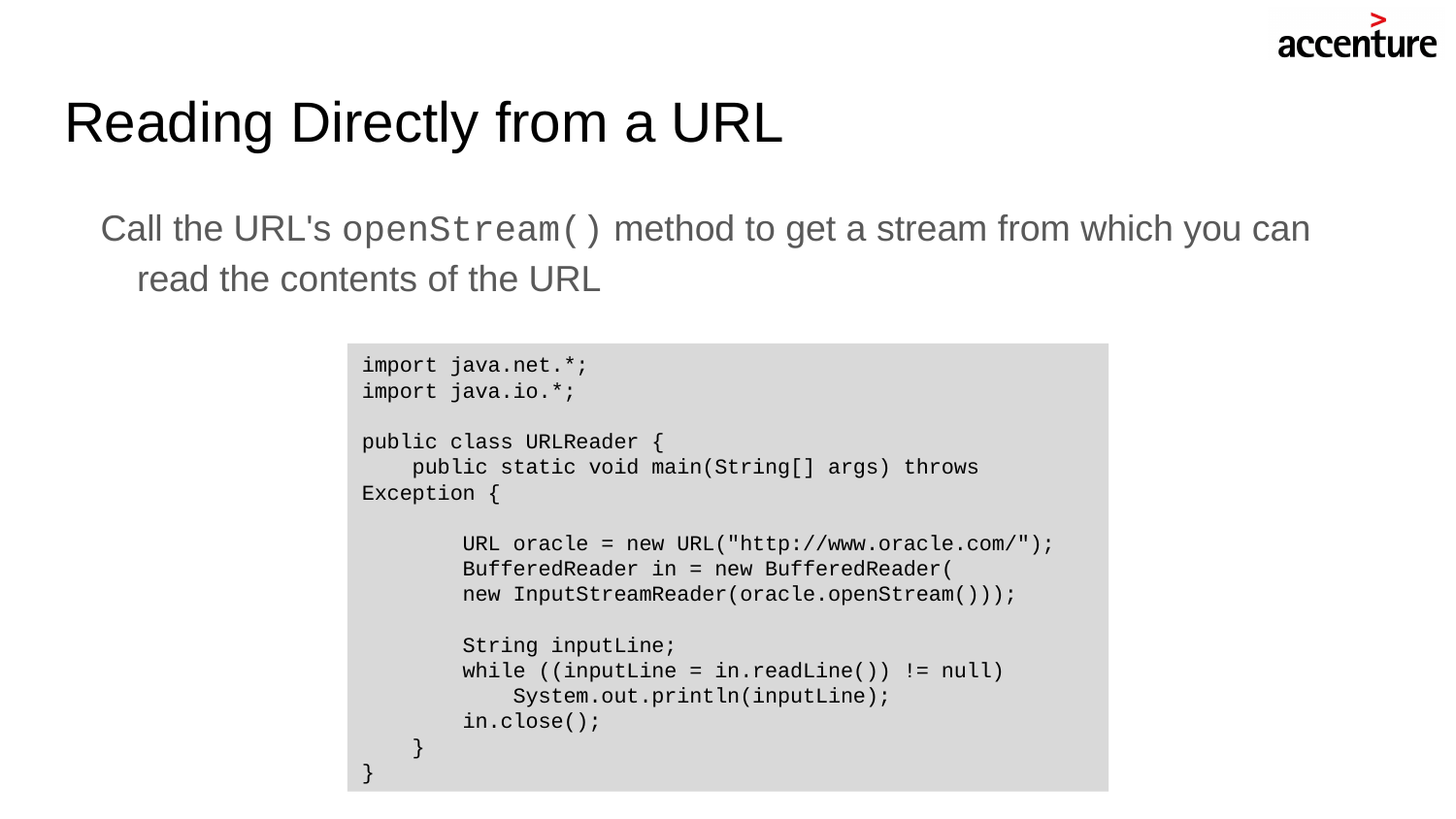

# Reading Directly from a URL
Call the URL's openStream() method to get a stream from which you can read the contents of the URL

import java.net.*;
import java.io.*;
public class URLReader {
    public static void main(String[] args) throws Exception {
        URL oracle = new URL("http://www.oracle.com/");
        BufferedReader in = new BufferedReader(
        new InputStreamReader(oracle.openStream()));
        String inputLine;
        while ((inputLine = in.readLine()) != null)
            System.out.println(inputLine);
        in.close();
    }
}